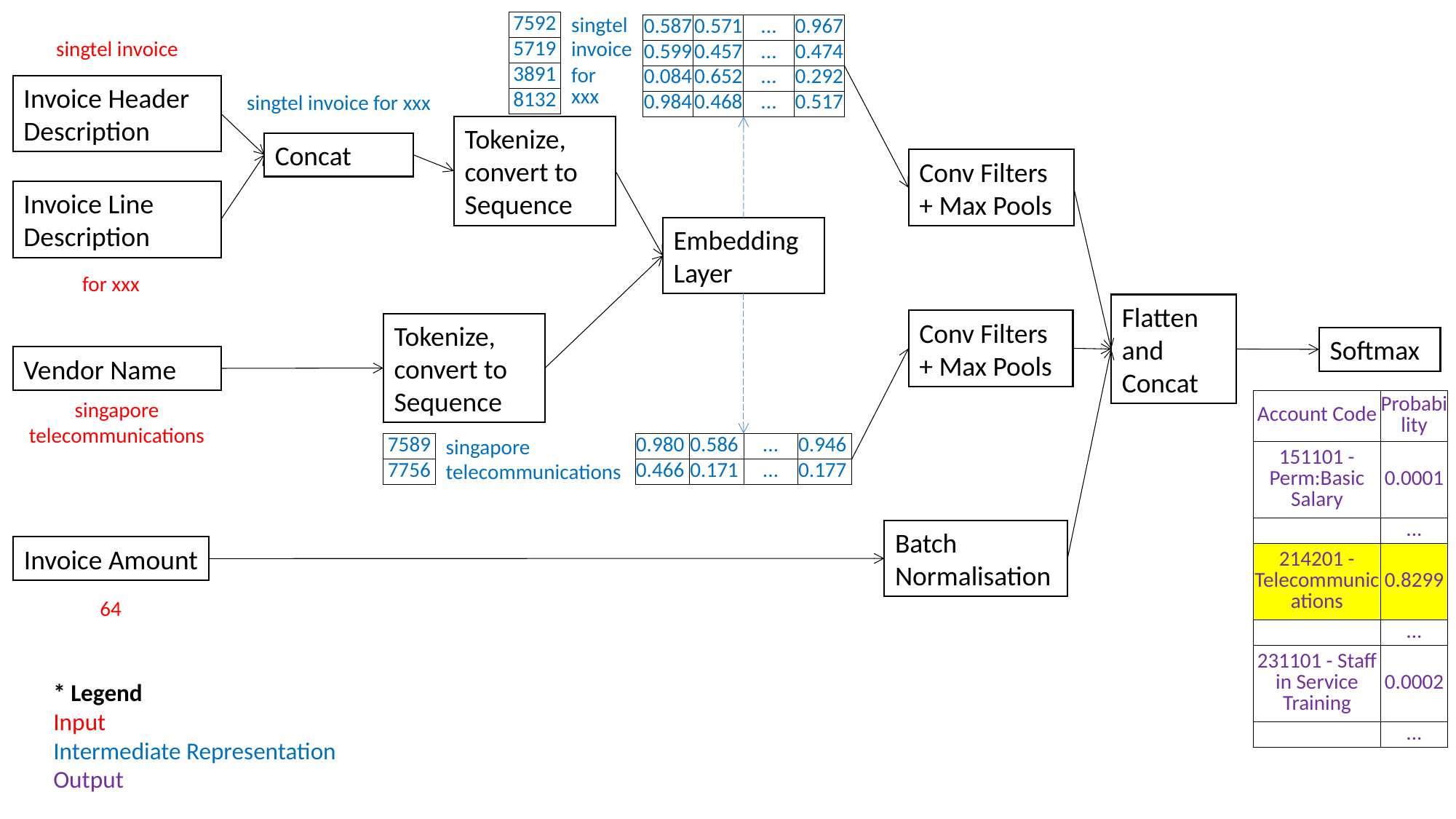

singtel
| 7592 |
| --- |
| 5719 |
| 3891 |
| 8132 |
| 0.587 | 0.571 | ... | 0.967 |
| --- | --- | --- | --- |
| 0.599 | 0.457 | ... | 0.474 |
| 0.084 | 0.652 | ... | 0.292 |
| 0.984 | 0.468 | ... | 0.517 |
singtel invoice
invoice
for
Invoice Header Description
xxx
singtel invoice for xxx
Tokenize, convert to Sequence
Concat
Conv Filters + Max Pools
Invoice Line Description
Embedding Layer
for xxx
Flatten and Concat
Conv Filters + Max Pools
Tokenize, convert to Sequence
Softmax
Vendor Name
singapore telecommunications
| Account Code | Probability |
| --- | --- |
| 151101 - Perm:Basic Salary | 0.0001 |
|  | ... |
| 214201 - Telecommunications | 0.8299 |
|  | ... |
| 231101 - Staff in Service Training | 0.0002 |
|  | ... |
singapore
| 7589 |
| --- |
| 7756 |
| 0.980 | 0.586 | ... | 0.946 |
| --- | --- | --- | --- |
| 0.466 | 0.171 | ... | 0.177 |
telecommunications
Batch Normalisation
Invoice Amount
64
* Legend
Input
Intermediate Representation
Output